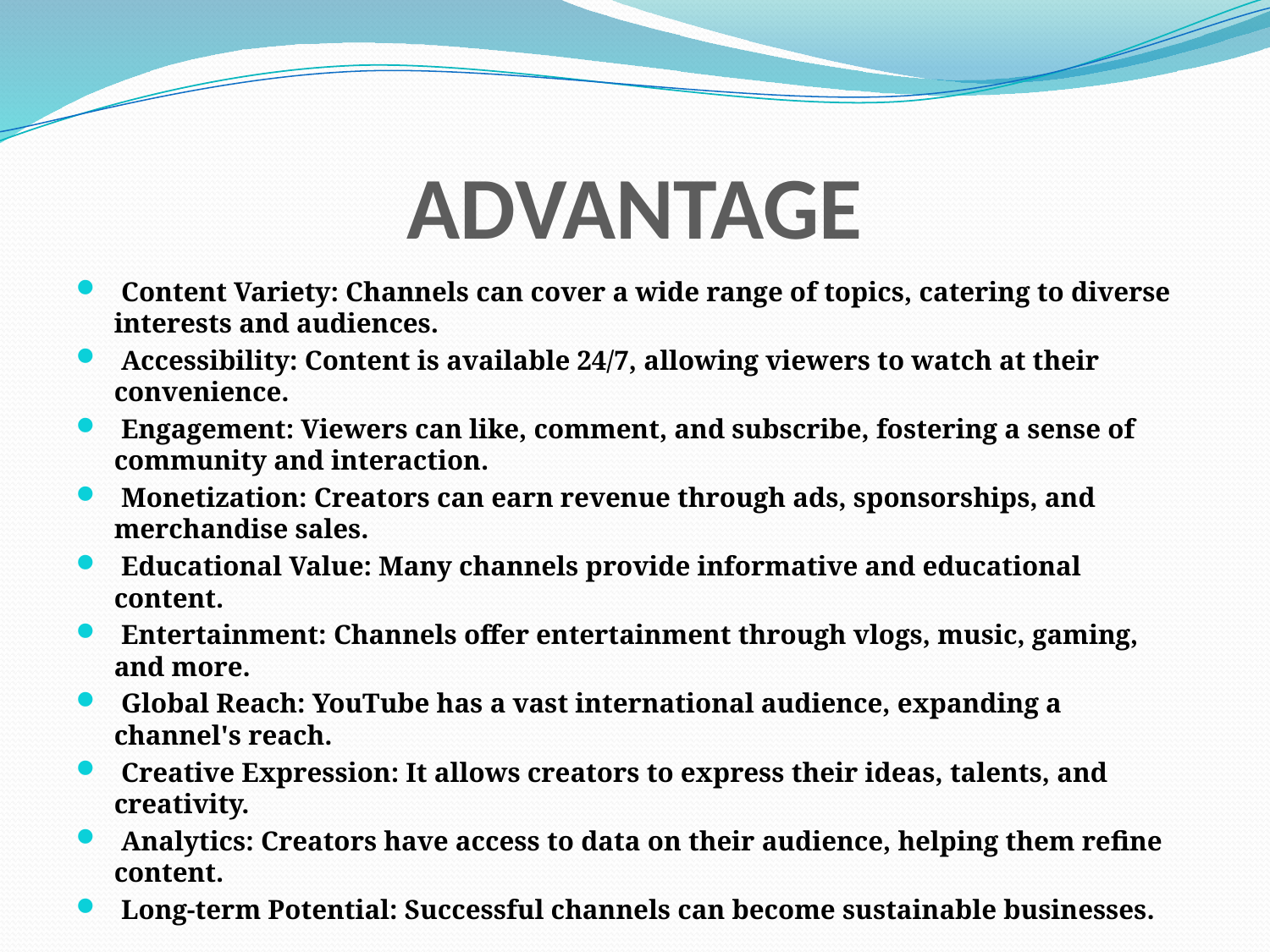

# ADVANTAGE
 Content Variety: Channels can cover a wide range of topics, catering to diverse interests and audiences.
 Accessibility: Content is available 24/7, allowing viewers to watch at their convenience.
 Engagement: Viewers can like, comment, and subscribe, fostering a sense of community and interaction.
 Monetization: Creators can earn revenue through ads, sponsorships, and merchandise sales.
 Educational Value: Many channels provide informative and educational content.
 Entertainment: Channels offer entertainment through vlogs, music, gaming, and more.
 Global Reach: YouTube has a vast international audience, expanding a channel's reach.
 Creative Expression: It allows creators to express their ideas, talents, and creativity.
 Analytics: Creators have access to data on their audience, helping them refine content.
 Long-term Potential: Successful channels can become sustainable businesses.